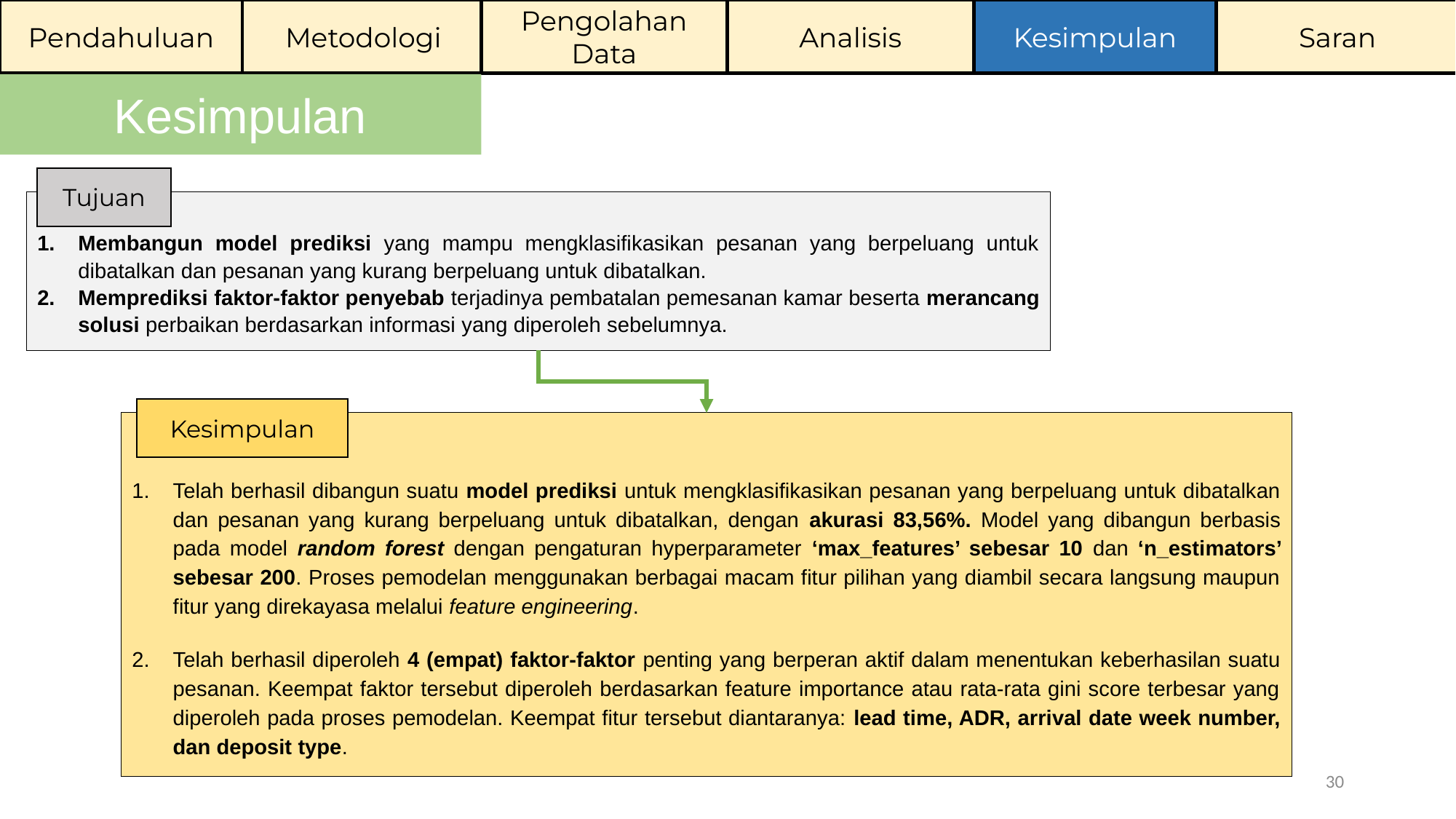

Pendahuluan
Metodologi
Pengolahan Data
Analisis
Kesimpulan
Saran
Kesimpulan
Tujuan

Membangun model prediksi yang mampu mengklasifikasikan pesanan yang berpeluang untuk dibatalkan dan pesanan yang kurang berpeluang untuk dibatalkan.
Memprediksi faktor-faktor penyebab terjadinya pembatalan pemesanan kamar beserta merancang solusi perbaikan berdasarkan informasi yang diperoleh sebelumnya.
Kesimpulan

Telah berhasil dibangun suatu model prediksi untuk mengklasifikasikan pesanan yang berpeluang untuk dibatalkan dan pesanan yang kurang berpeluang untuk dibatalkan, dengan akurasi 83,56%. Model yang dibangun berbasis pada model random forest dengan pengaturan hyperparameter ‘max_features’ sebesar 10 dan ‘n_estimators’ sebesar 200. Proses pemodelan menggunakan berbagai macam fitur pilihan yang diambil secara langsung maupun fitur yang direkayasa melalui feature engineering.
Telah berhasil diperoleh 4 (empat) faktor-faktor penting yang berperan aktif dalam menentukan keberhasilan suatu pesanan. Keempat faktor tersebut diperoleh berdasarkan feature importance atau rata-rata gini score terbesar yang diperoleh pada proses pemodelan. Keempat fitur tersebut diantaranya: lead time, ADR, arrival date week number, dan deposit type.

30